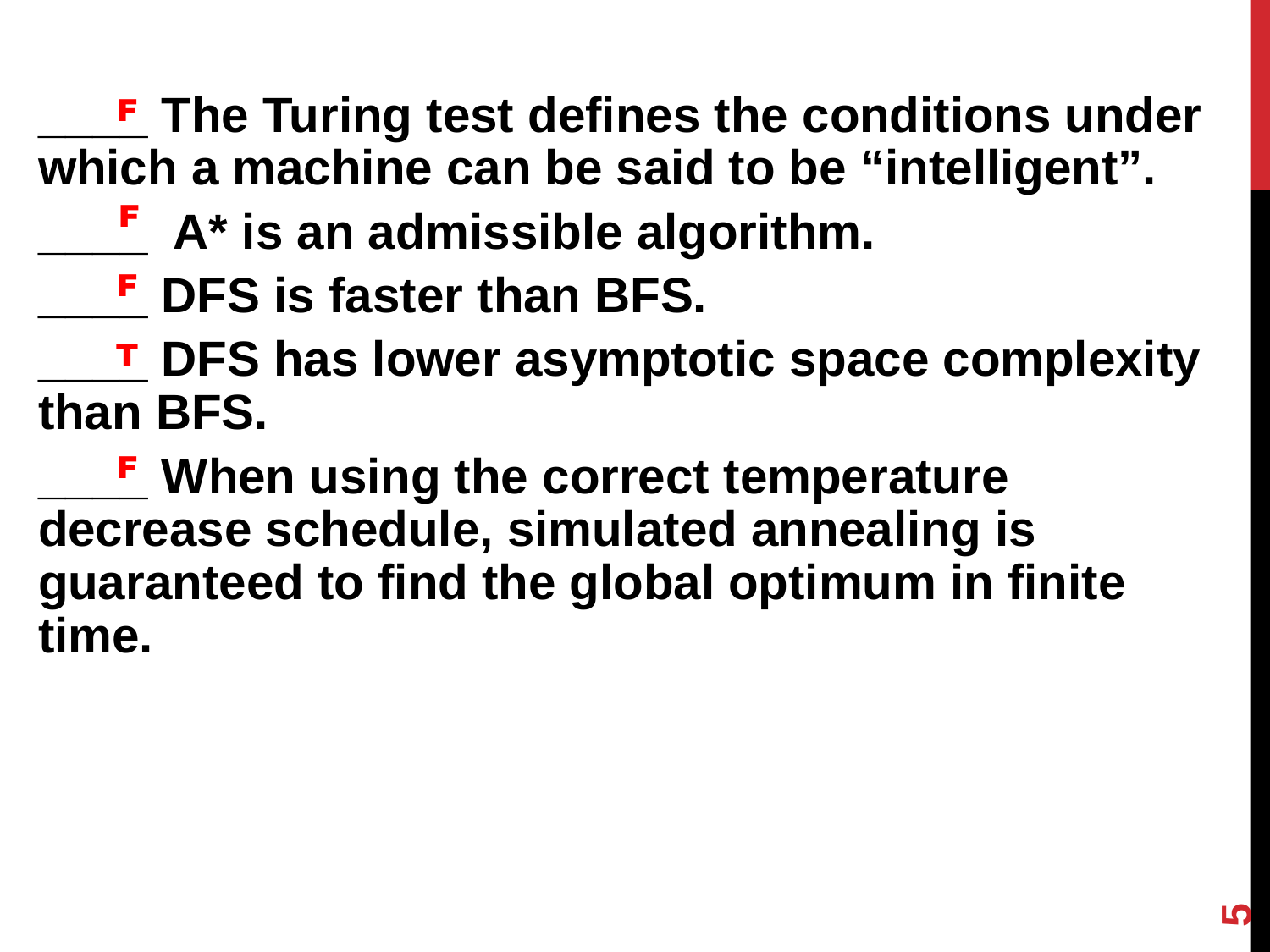

____ The Turing test defines the conditions under which a machine can be said to be “intelligent”.
____  A* is an admissible algorithm.
____ DFS is faster than BFS.
____ DFS has lower asymptotic space complexity than BFS.
____ When using the correct temperature decrease schedule, simulated annealing is guaranteed to find the global optimum in finite time.
F
F
F
T
F
5